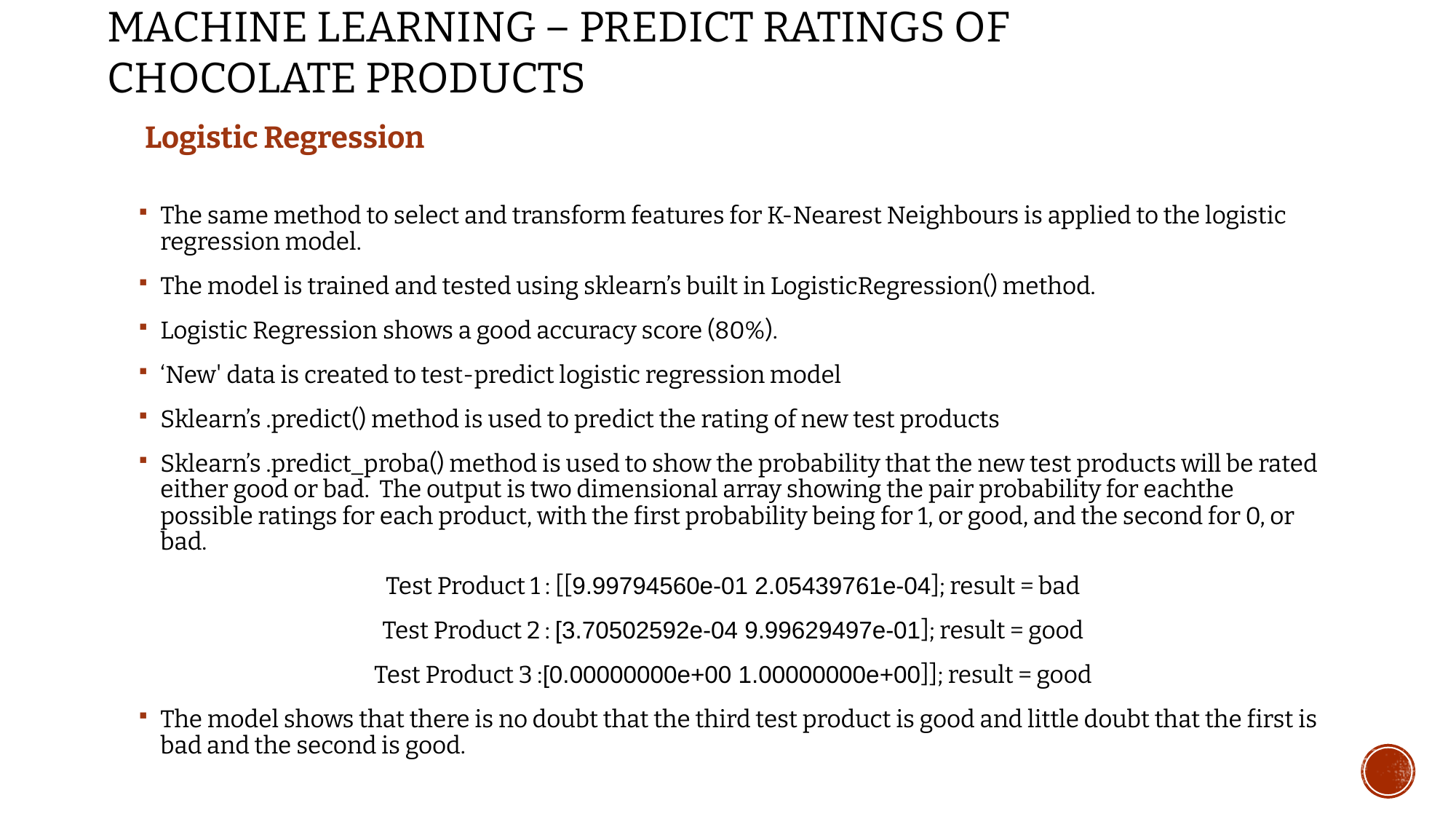

# MACHINE LEARNING – predict ratings of chocolate products
Logistic Regression
The same method to select and transform features for K-Nearest Neighbours is applied to the logistic regression model.
The model is trained and tested using sklearn’s built in LogisticRegression() method.
Logistic Regression shows a good accuracy score (80%).
‘New' data is created to test-predict logistic regression model
Sklearn’s .predict() method is used to predict the rating of new test products
Sklearn’s .predict_proba() method is used to show the probability that the new test products will be rated either good or bad.  The output is two dimensional array showing the pair probability for eachthe possible ratings for each product, with the first probability being for 1, or good, and the second for 0, or bad.
Test Product 1 : [[9.99794560e-01 2.05439761e-04]; result = bad
Test Product 2 : [3.70502592e-04 9.99629497e-01]; result = good
Test Product 3 :[0.00000000e+00 1.00000000e+00]]; result = good
The model shows that there is no doubt that the third test product is good and little doubt that the first is bad and the second is good.